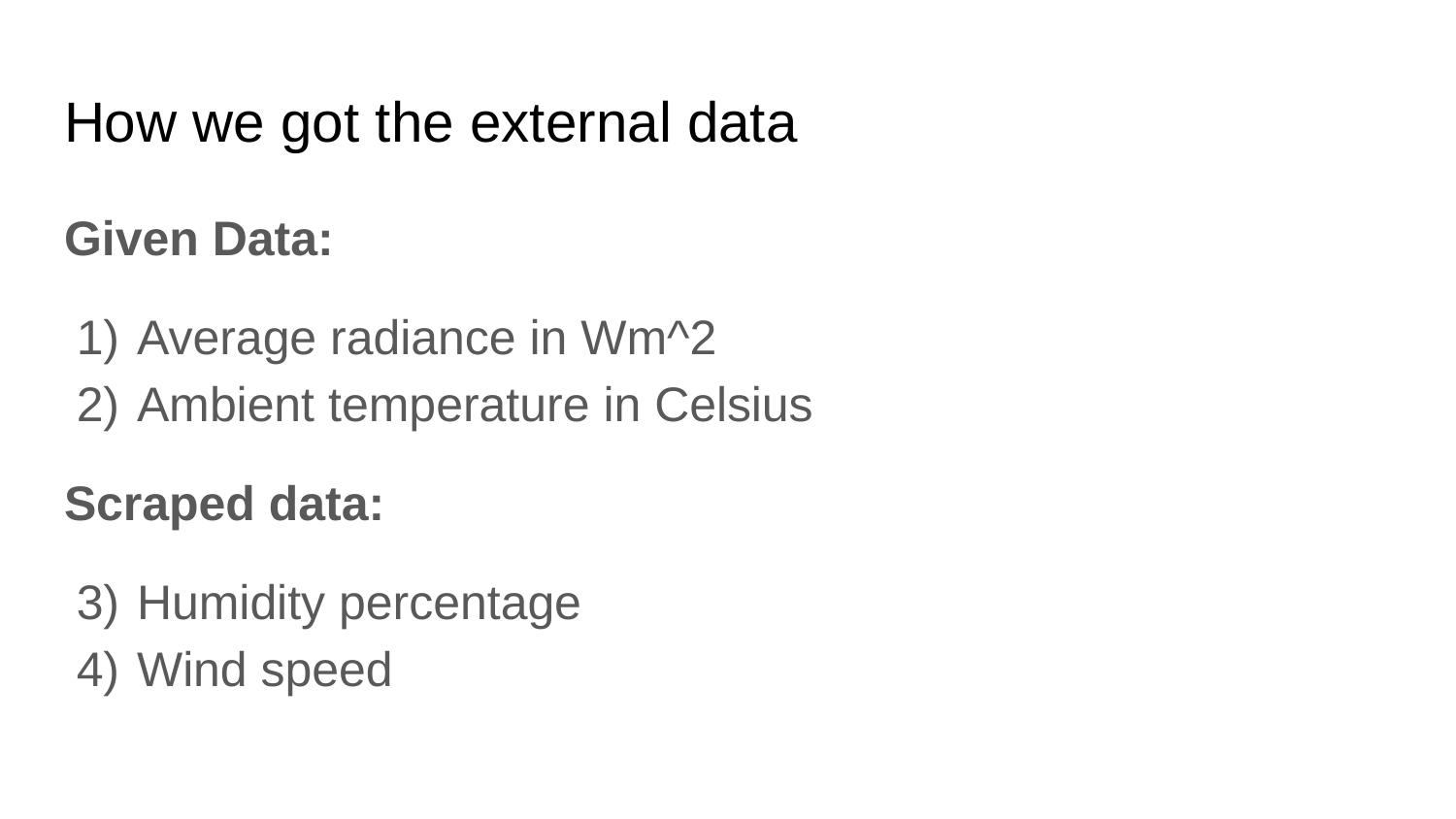

# How we got the external data
Given Data:
Average radiance in Wm^2
Ambient temperature in Celsius
Scraped data:
Humidity percentage
Wind speed